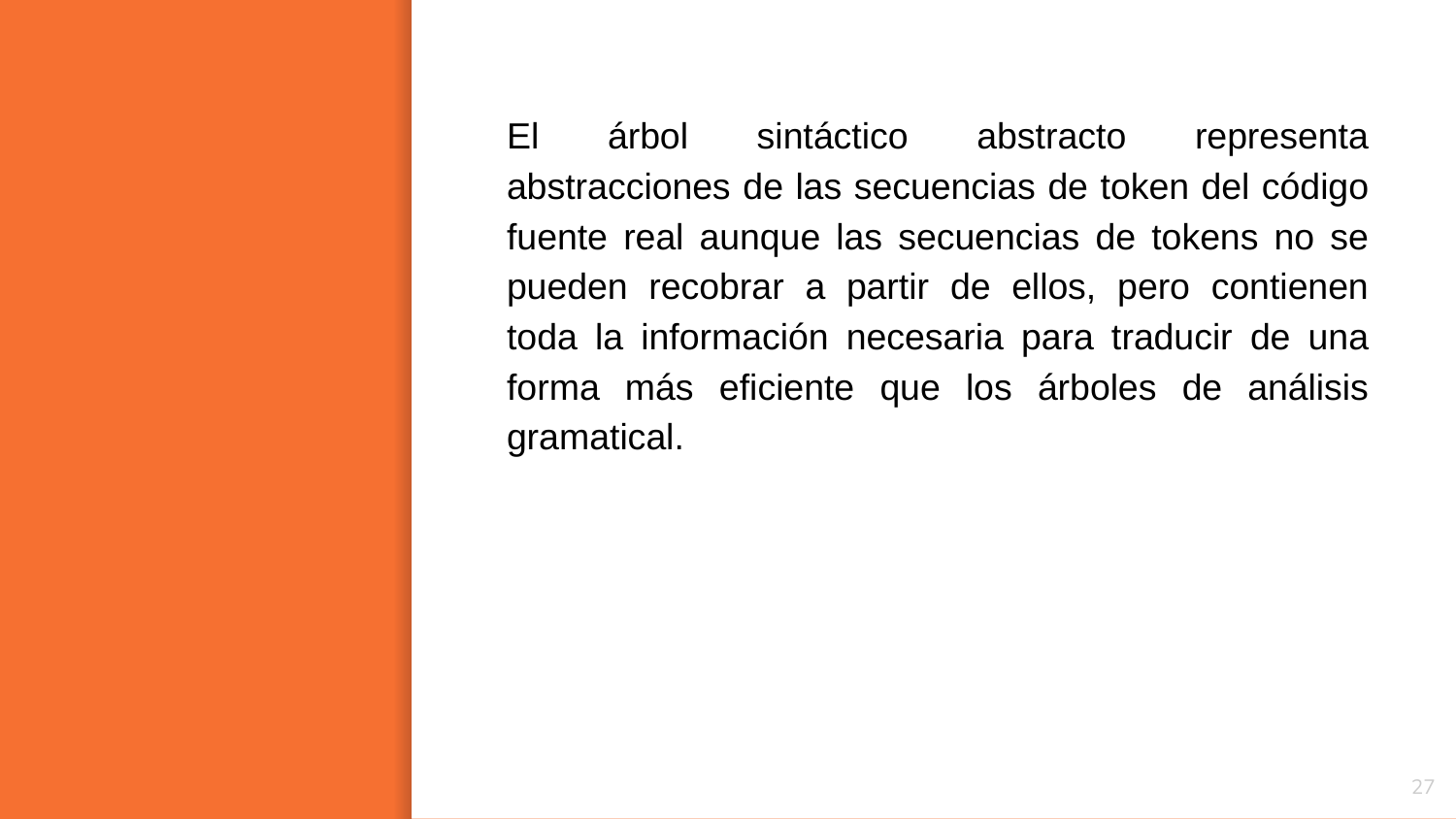

#
El árbol sintáctico abstracto representa abstracciones de las secuencias de token del código fuente real aunque las secuencias de tokens no se pueden recobrar a partir de ellos, pero contienen toda la información necesaria para traducir de una forma más eficiente que los árboles de análisis gramatical.

27